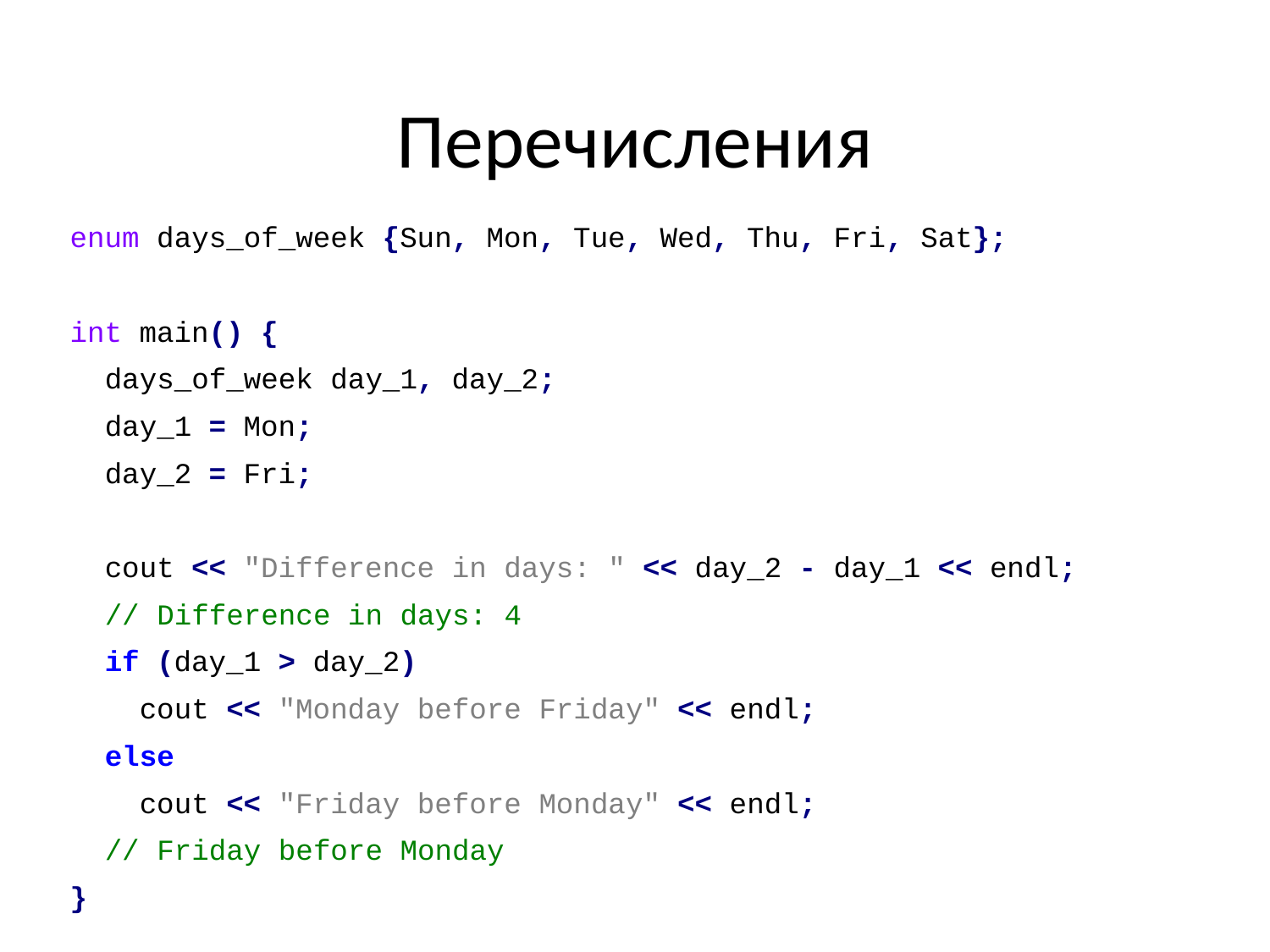

# Перечисления
enum days_of_week {Sun, Mon, Tue, Wed, Thu, Fri, Sat};

int main() {
  days_of_week day_1, day_2;
  day_1 = Mon;
  day_2 = Fri;

  cout << "Difference in days: " << day_2 - day_1 << endl;
  // Difference in days: 4
  if (day_1 > day_2)
    cout << "Monday before Friday" << endl;
  else
    cout << "Friday before Monday" << endl;
  // Friday before Monday
}